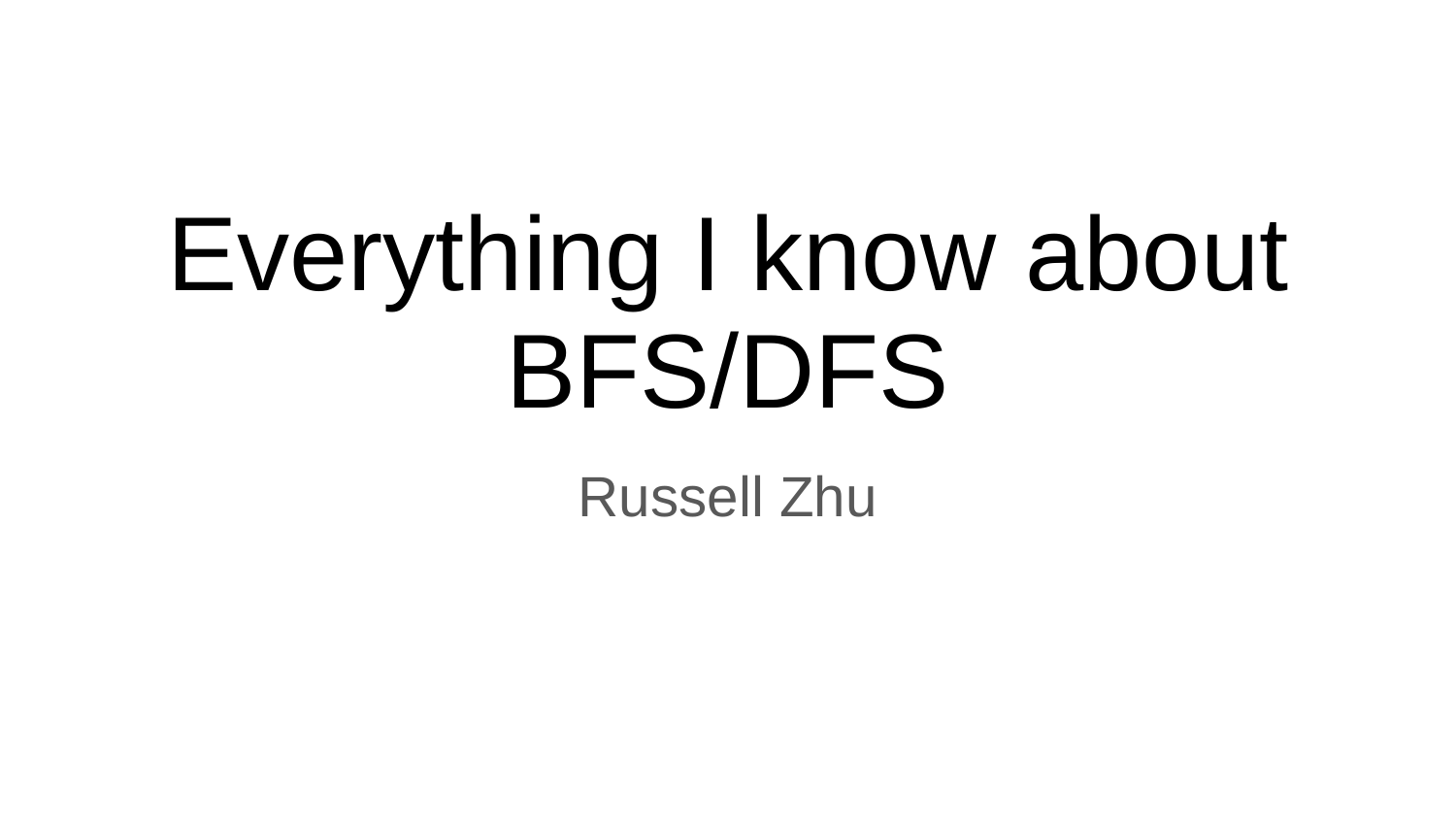

# Everything I know about BFS/DFS
Russell Zhu